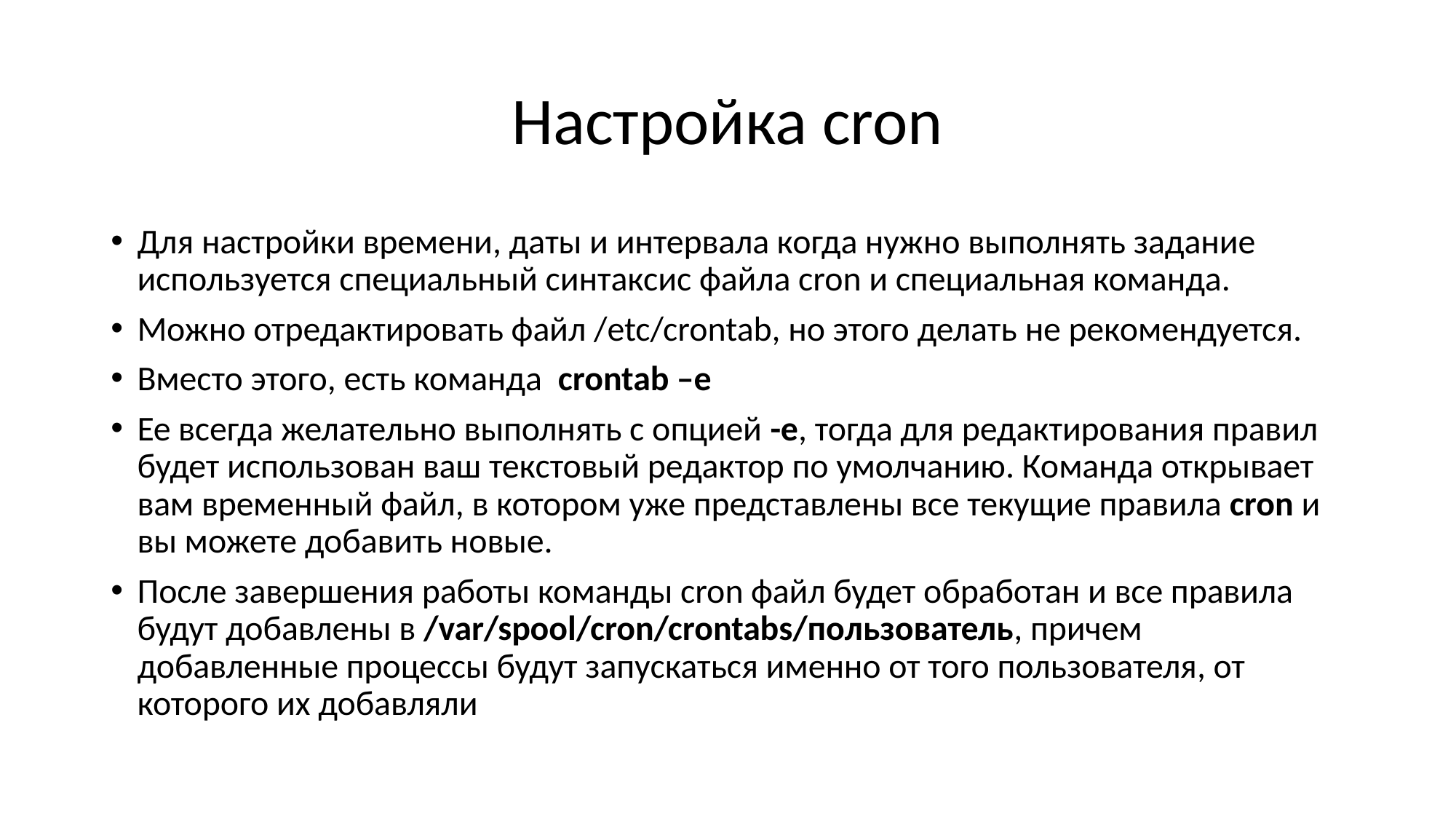

# Настройка cron
Для настройки времени, даты и интервала когда нужно выполнять задание используется специальный синтаксис файла cron и специальная команда.
Можно отредактировать файл /etc/crontab, но этого делать не рекомендуется.
Вместо этого, есть команда  crontab –e
Ее всегда желательно выполнять с опцией -e, тогда для редактирования правил будет использован ваш текстовый редактор по умолчанию. Команда открывает вам временный файл, в котором уже представлены все текущие правила cron и вы можете добавить новые.
После завершения работы команды cron файл будет обработан и все правила будут добавлены в /var/spool/cron/crontabs/пользователь, причем добавленные процессы будут запускаться именно от того пользователя, от которого их добавляли